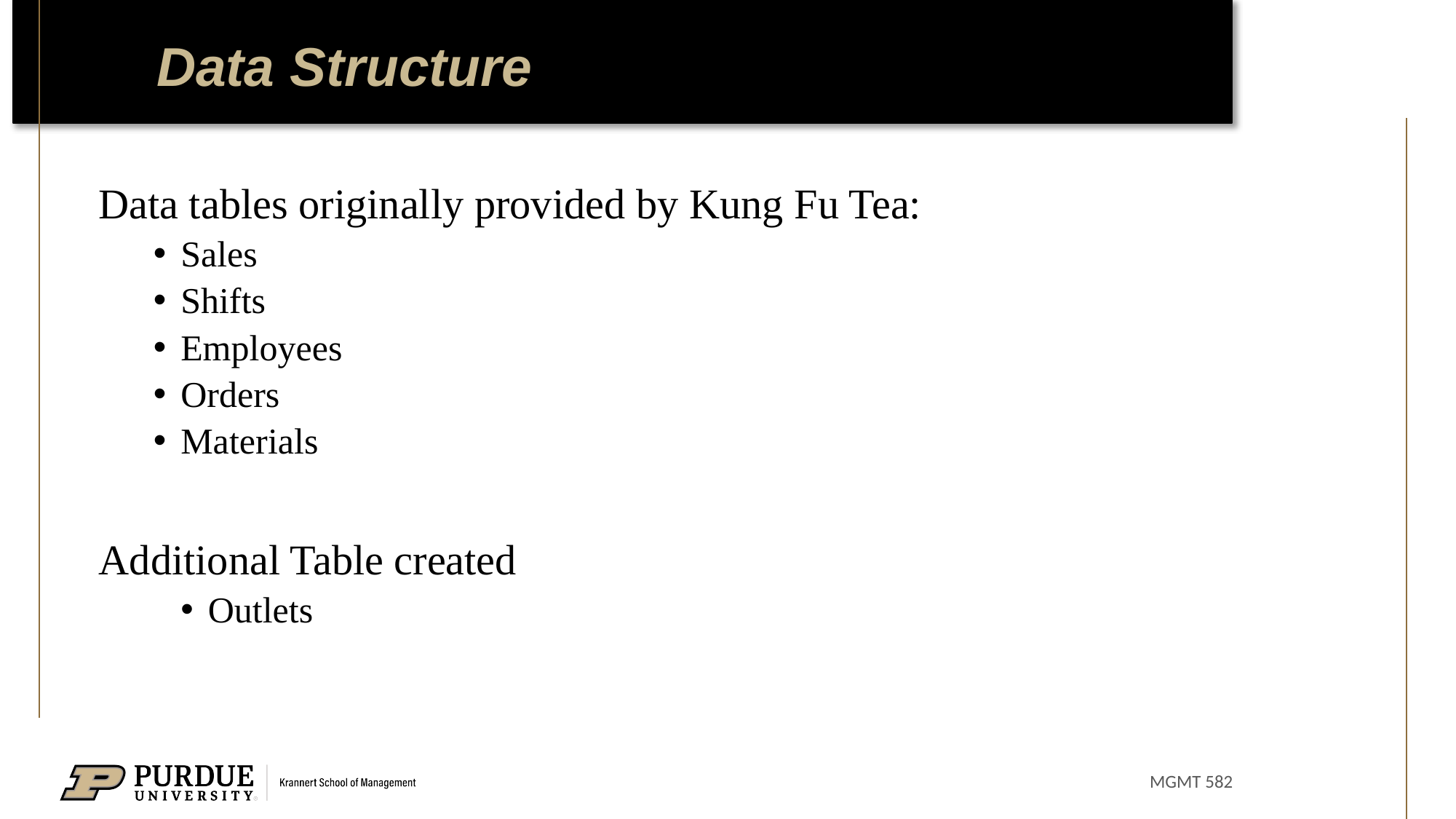

# D
Data Structure
Data tables originally provided by Kung Fu Tea:
Sales
Shifts
Employees
Orders
Materials

Additional Table created
Outlets